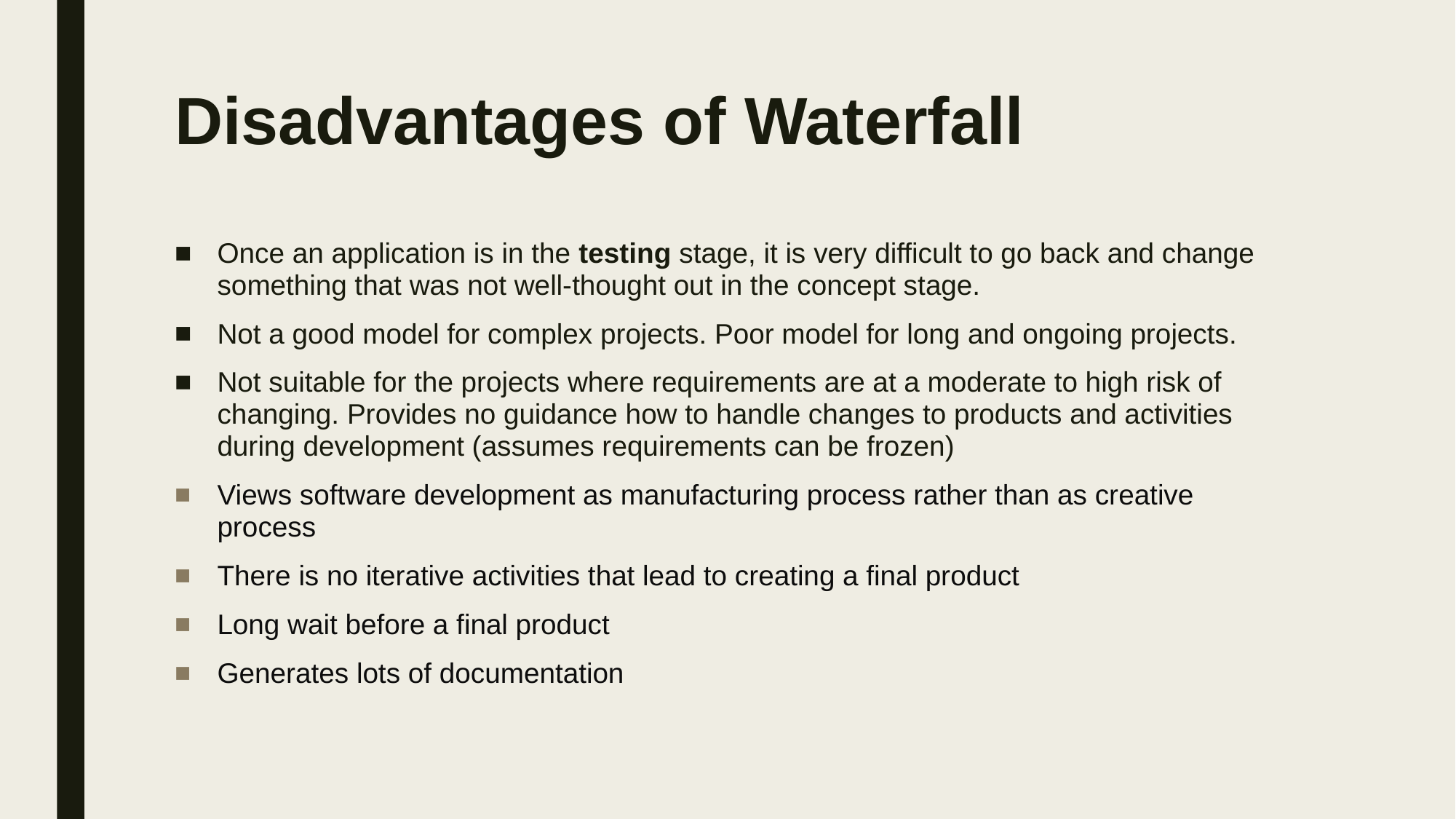

# Disadvantages of Waterfall
Once an application is in the testing stage, it is very difficult to go back and change something that was not well-thought out in the concept stage.
Not a good model for complex projects. Poor model for long and ongoing projects.
Not suitable for the projects where requirements are at a moderate to high risk of changing. Provides no guidance how to handle changes to products and activities during development (assumes requirements can be frozen)
Views software development as manufacturing process rather than as creative process
There is no iterative activities that lead to creating a final product
Long wait before a final product
Generates lots of documentation